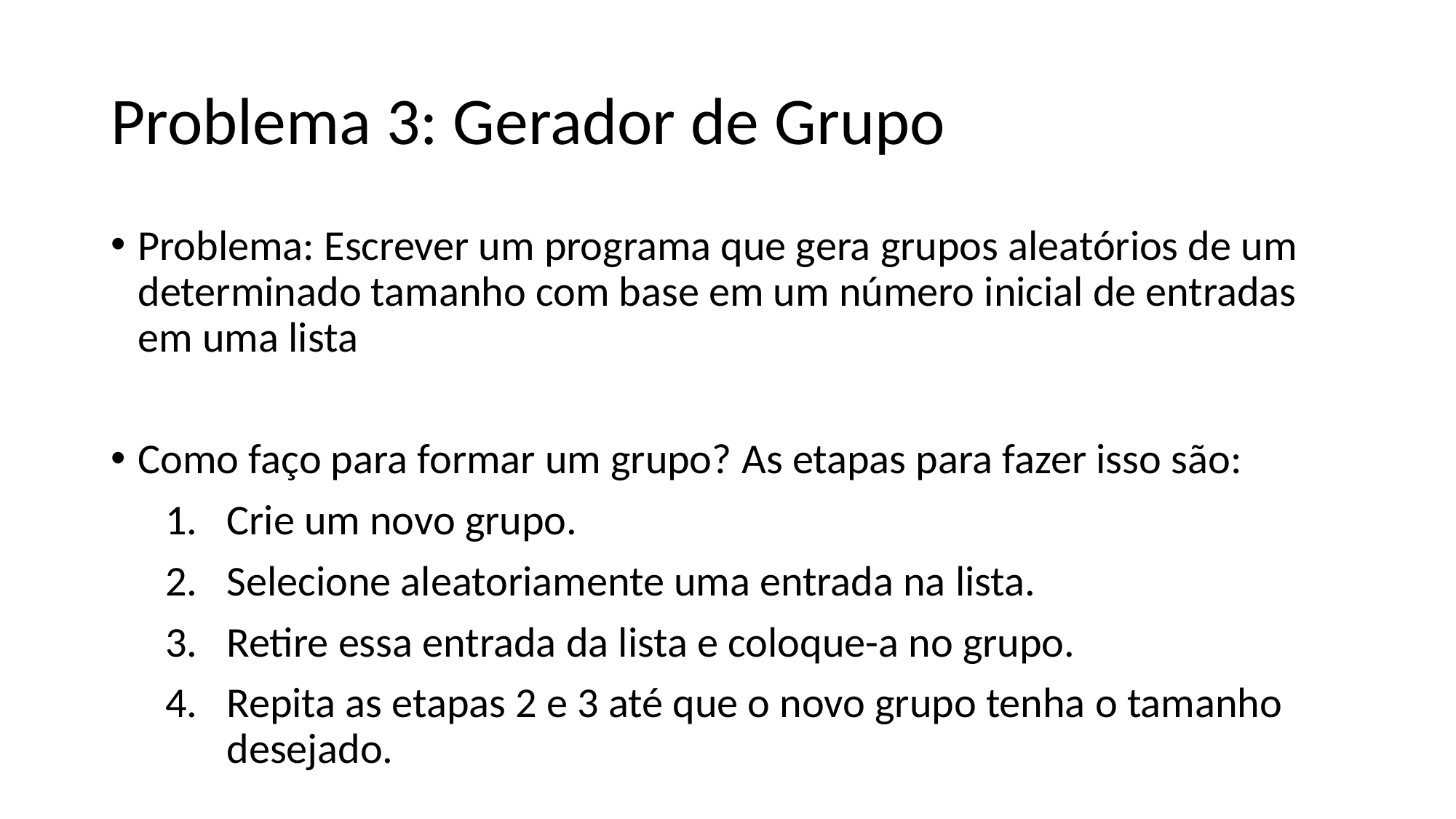

# Problema 3: Gerador de Grupo
Problema: Escrever um programa que gera grupos aleatórios de um determinado tamanho com base em um número inicial de entradas em uma lista

Como faço para formar um grupo? As etapas para fazer isso são:
Crie um novo grupo.
Selecione aleatoriamente uma entrada na lista.
Retire essa entrada da lista e coloque-a no grupo.
Repita as etapas 2 e 3 até que o novo grupo tenha o tamanho desejado.